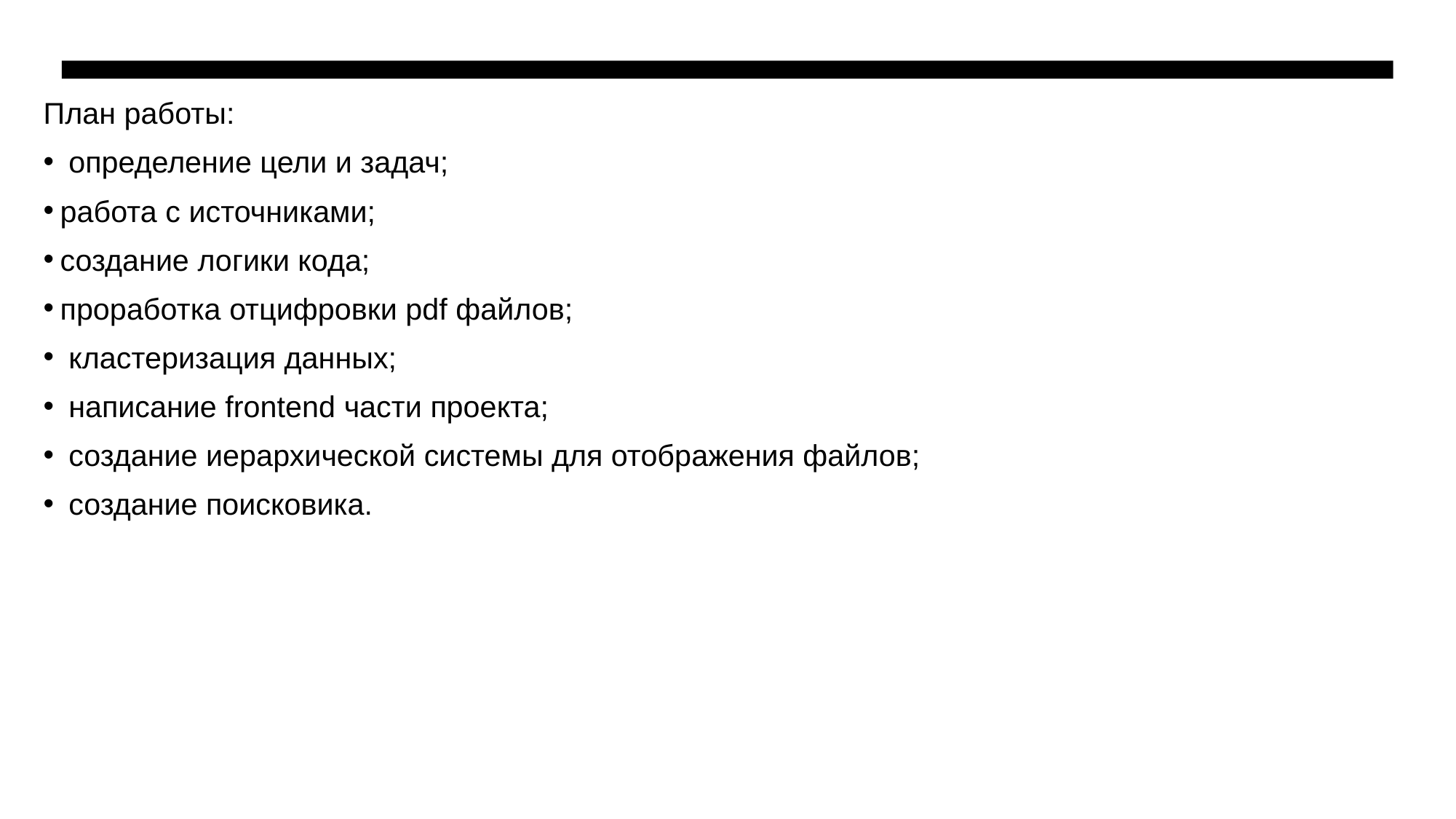

План работы:
 определение цели и задач;
работа с источниками;
создание логики кода;
проработка отцифровки pdf файлов;
 кластеризация данных;
 написание frontend части проекта;
 создание иерархической системы для отображения файлов;
 создание поисковика.